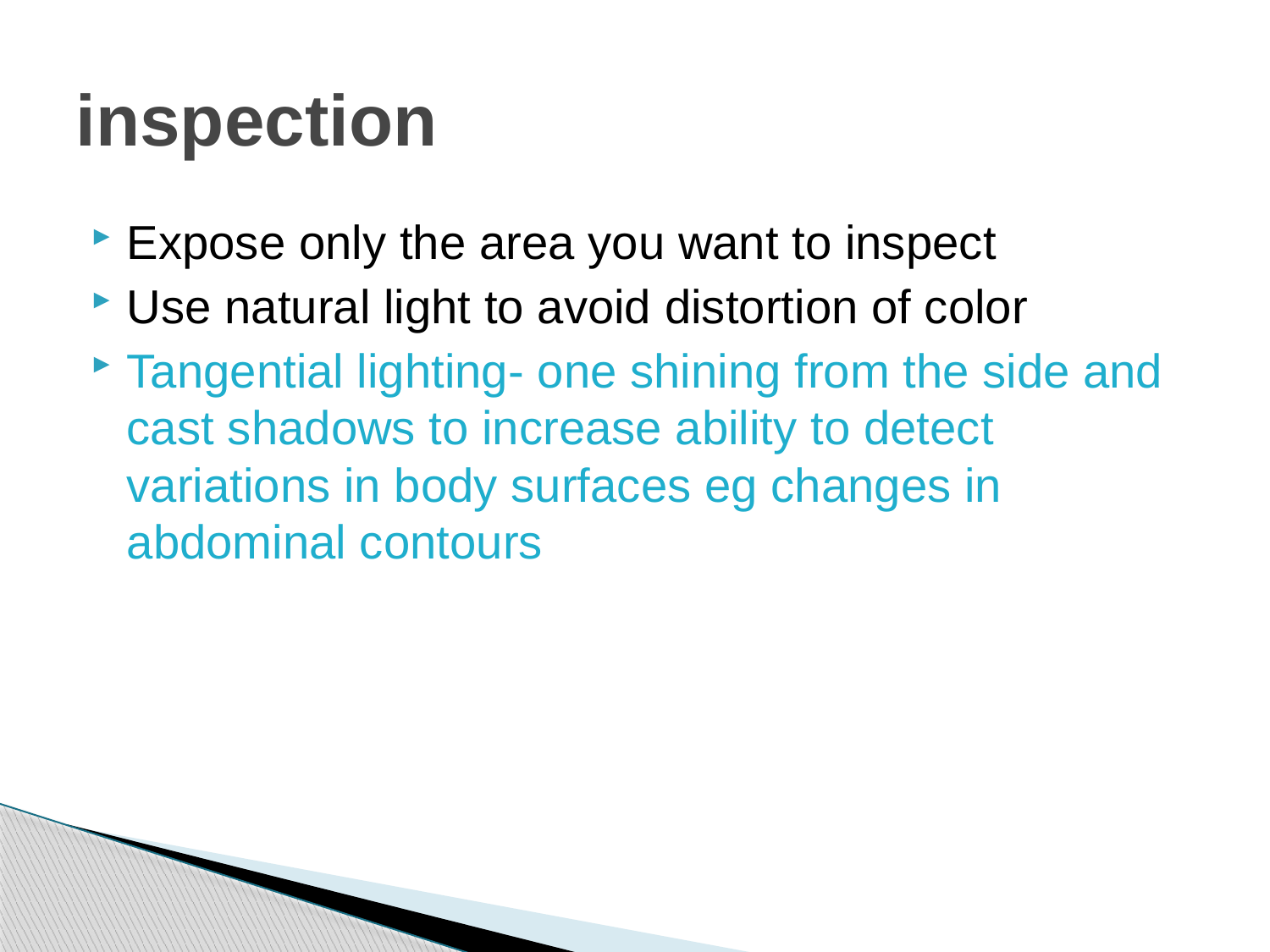

# inspection
Expose only the area you want to inspect
Use natural light to avoid distortion of color
Tangential lighting- one shining from the side and cast shadows to increase ability to detect variations in body surfaces eg changes in abdominal contours